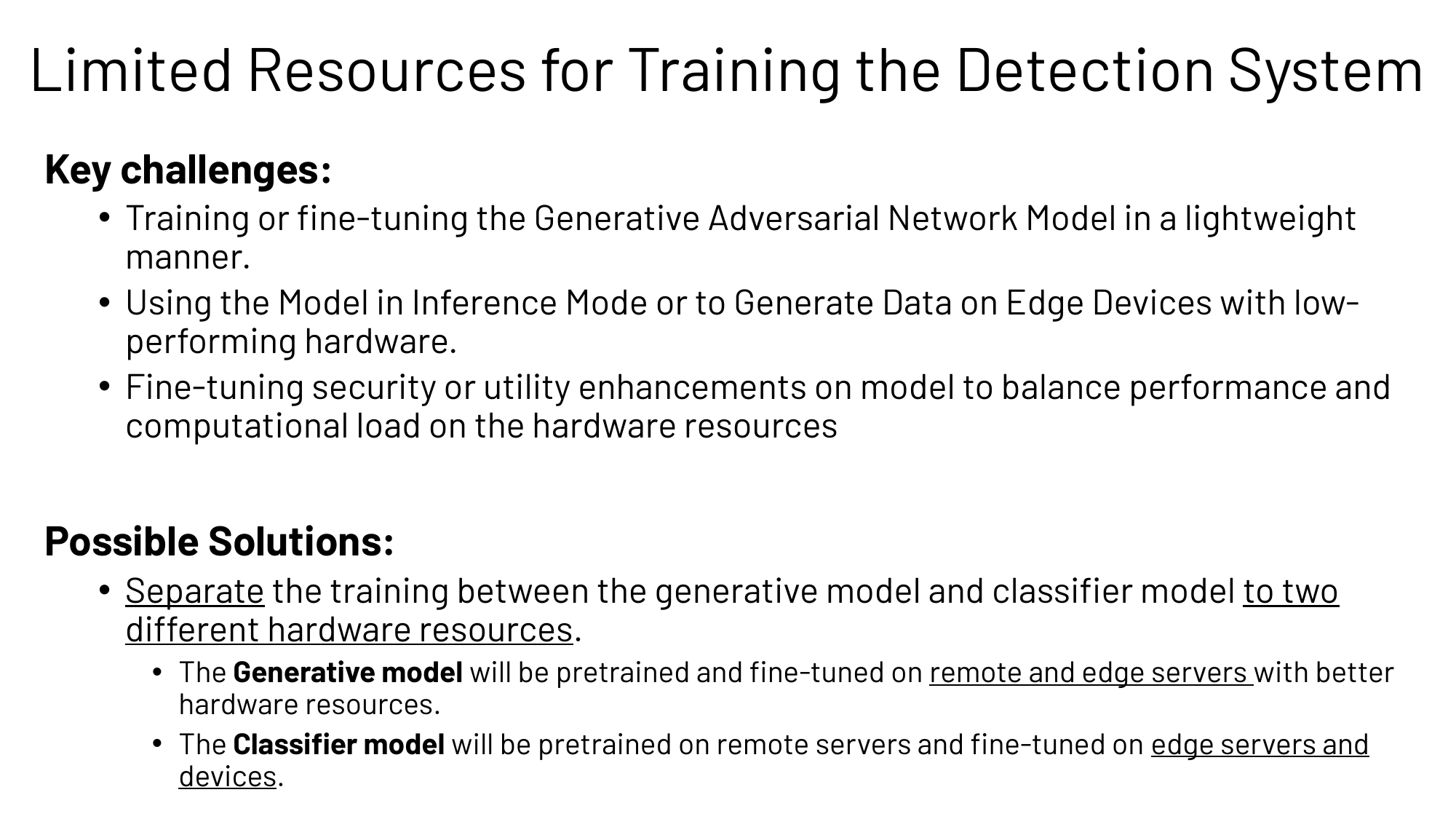

# Limited Resources for Training the Detection System
Key challenges:
Training or fine-tuning the Generative Adversarial Network Model in a lightweight manner.
Using the Model in Inference Mode or to Generate Data on Edge Devices with low-performing hardware.
Fine-tuning security or utility enhancements on model to balance performance and computational load on the hardware resources

Possible Solutions:
Separate the training between the generative model and classifier model to two different hardware resources.
The Generative model will be pretrained and fine-tuned on remote and edge servers with better hardware resources.
The Classifier model will be pretrained on remote servers and fine-tuned on edge servers and devices.